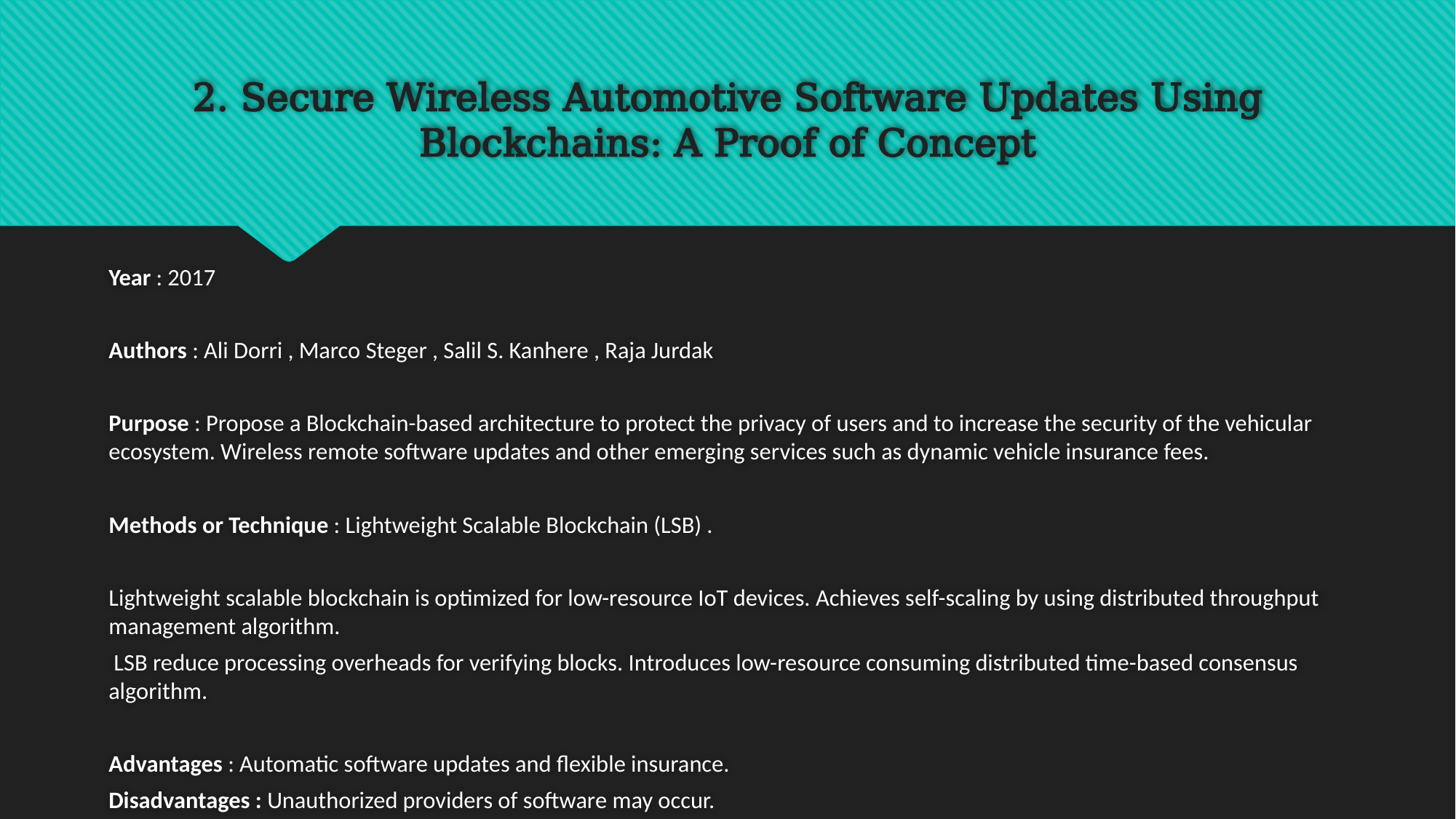

# 2. Secure Wireless Automotive Software Updates Using Blockchains: A Proof of Concept
Year : 2017

Authors : Ali Dorri , Marco Steger , Salil S. Kanhere , Raja Jurdak

Purpose : Propose a Blockchain-based architecture to protect the privacy of users and to increase the security of the vehicular ecosystem. Wireless remote software updates and other emerging services such as dynamic vehicle insurance fees.

Methods or Technique : Lightweight Scalable Blockchain (LSB) .

Lightweight scalable blockchain is optimized for low-resource IoT devices. Achieves self-scaling by using distributed throughput management algorithm.
 LSB reduce processing overheads for verifying blocks. Introduces low-resource consuming distributed time-based consensus algorithm.

Advantages : Automatic software updates and flexible insurance.
Disadvantages : Unauthorized providers of software may occur.